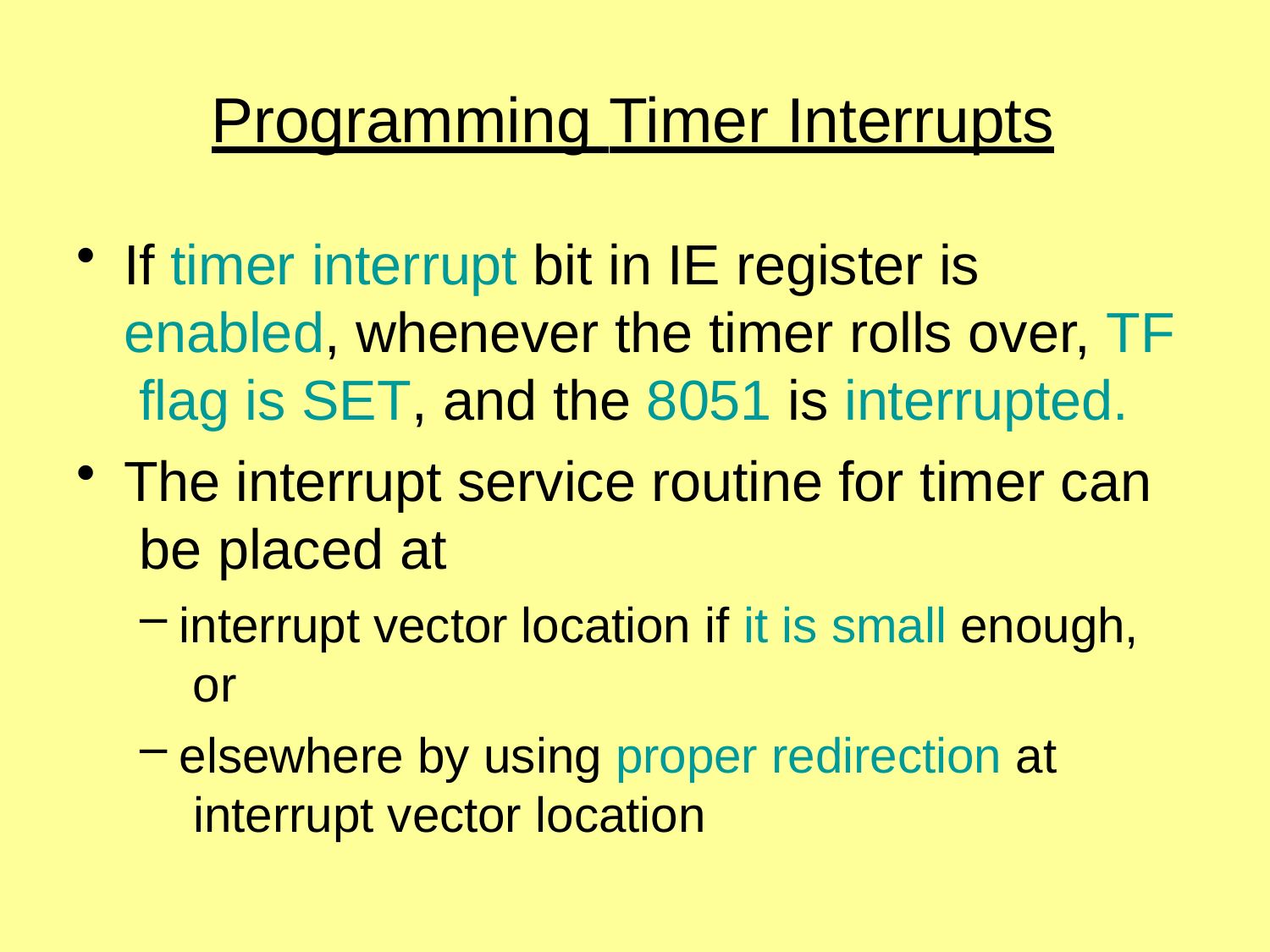

# Programming Timer Interrupts
If timer interrupt bit in IE register is  enabled, whenever the timer rolls over, TF  flag is SET, and the 8051 is interrupted.
The interrupt service routine for timer can  be placed at
interrupt vector location if it is small enough,  or
elsewhere by using proper redirection at  interrupt vector location